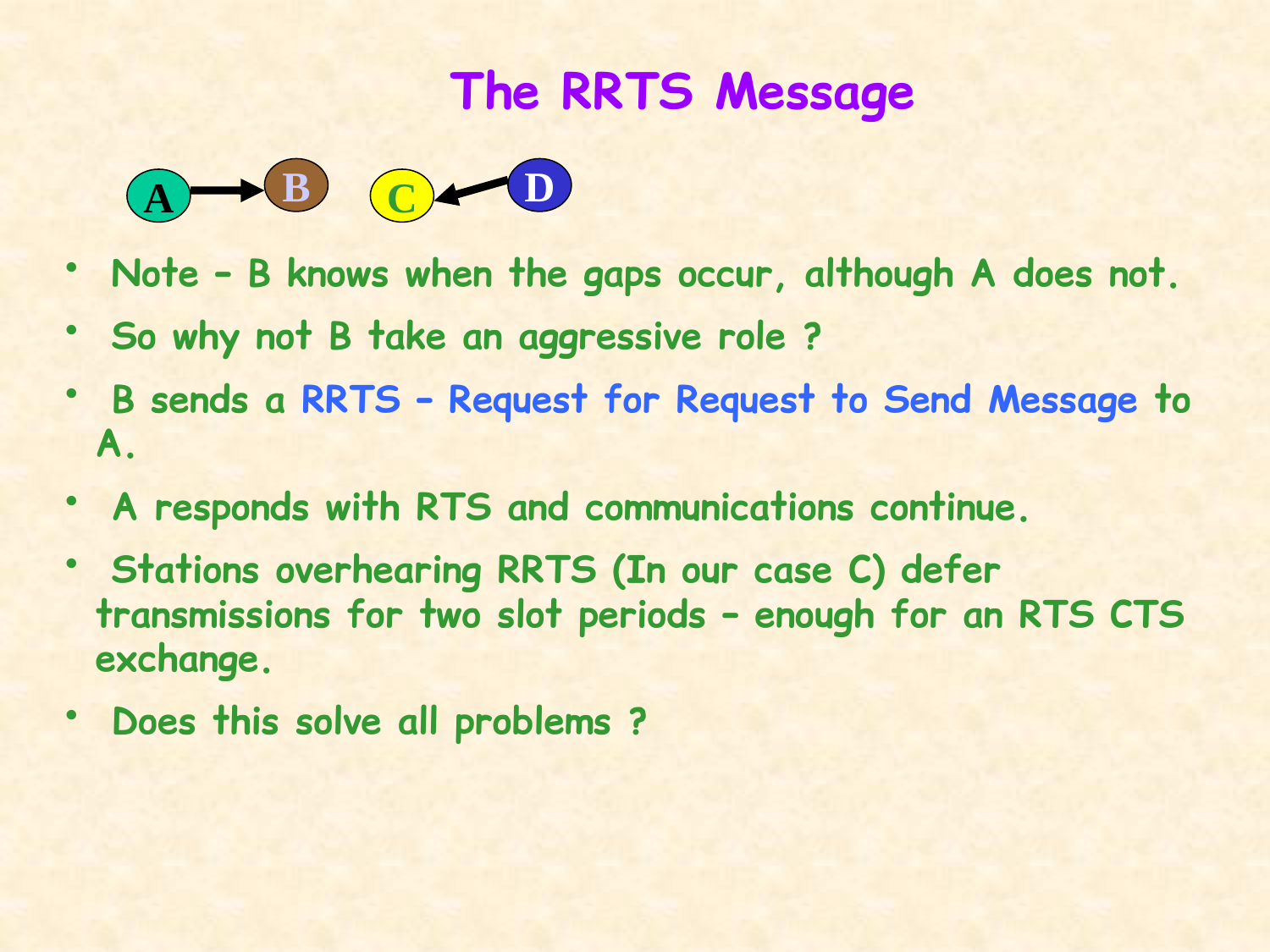

The RRTS Message
B
D
A
C

 Note – B knows when the gaps occur, although A does not.
 So why not B take an aggressive role ?
 B sends a RRTS – Request for Request to Send Message to A.
 A responds with RTS and communications continue.
 Stations overhearing RRTS (In our case C) defer transmissions for two slot periods – enough for an RTS CTS exchange.
 Does this solve all problems ?